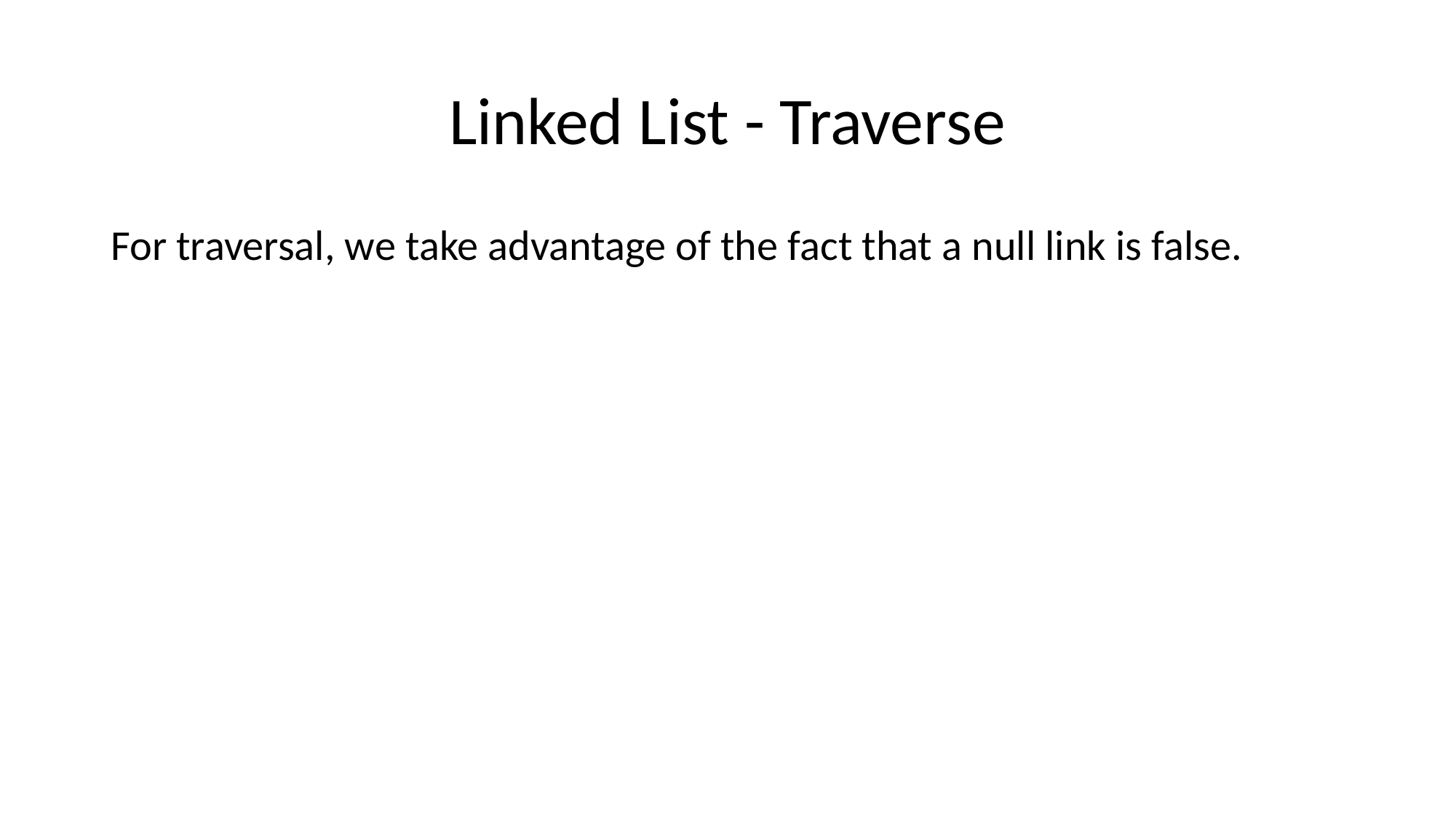

# Linked List - Traverse
For traversal, we take advantage of the fact that a null link is false.